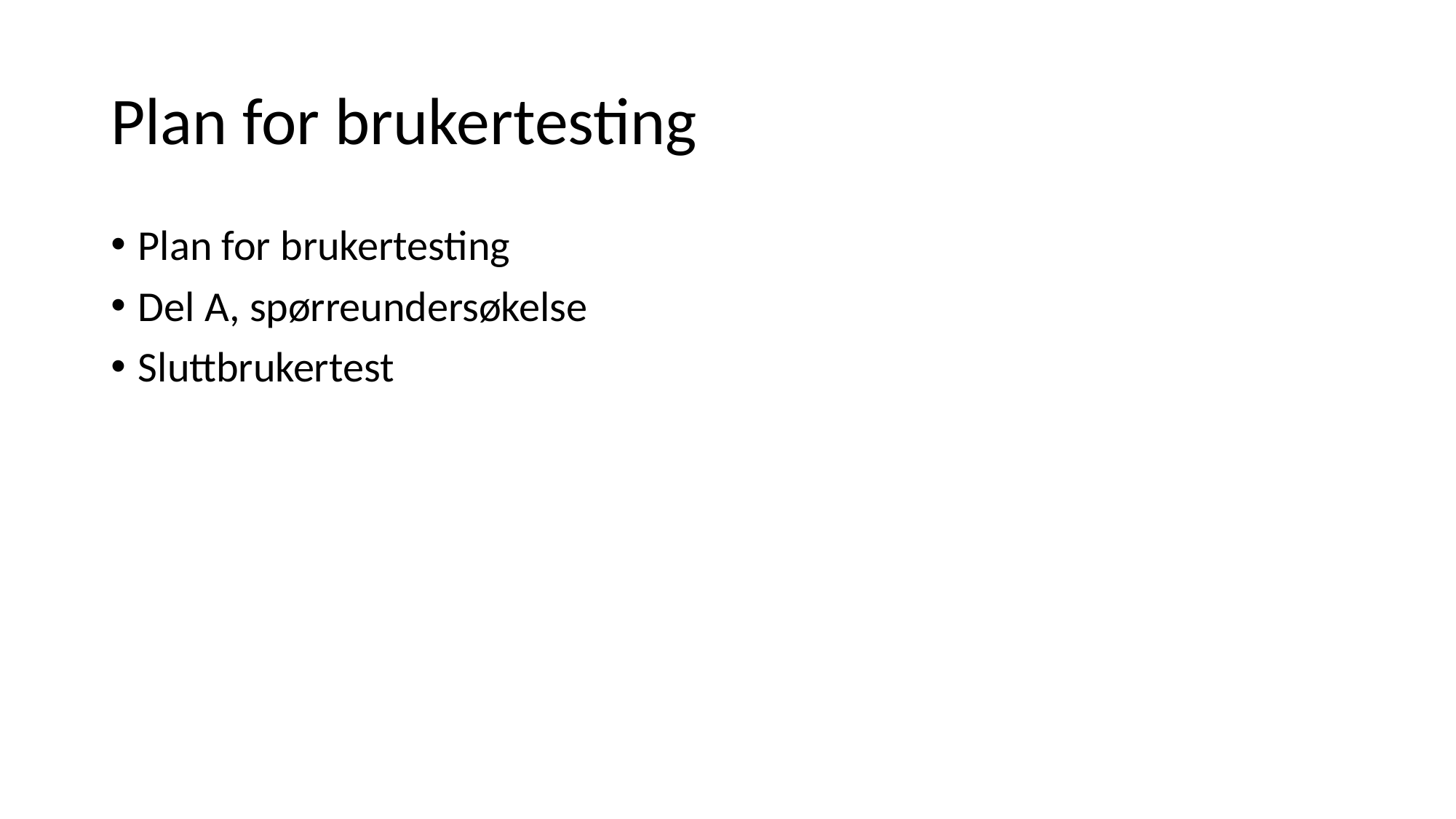

# Plan for brukertesting
Plan for brukertesting
Del A, spørreundersøkelse
Sluttbrukertest